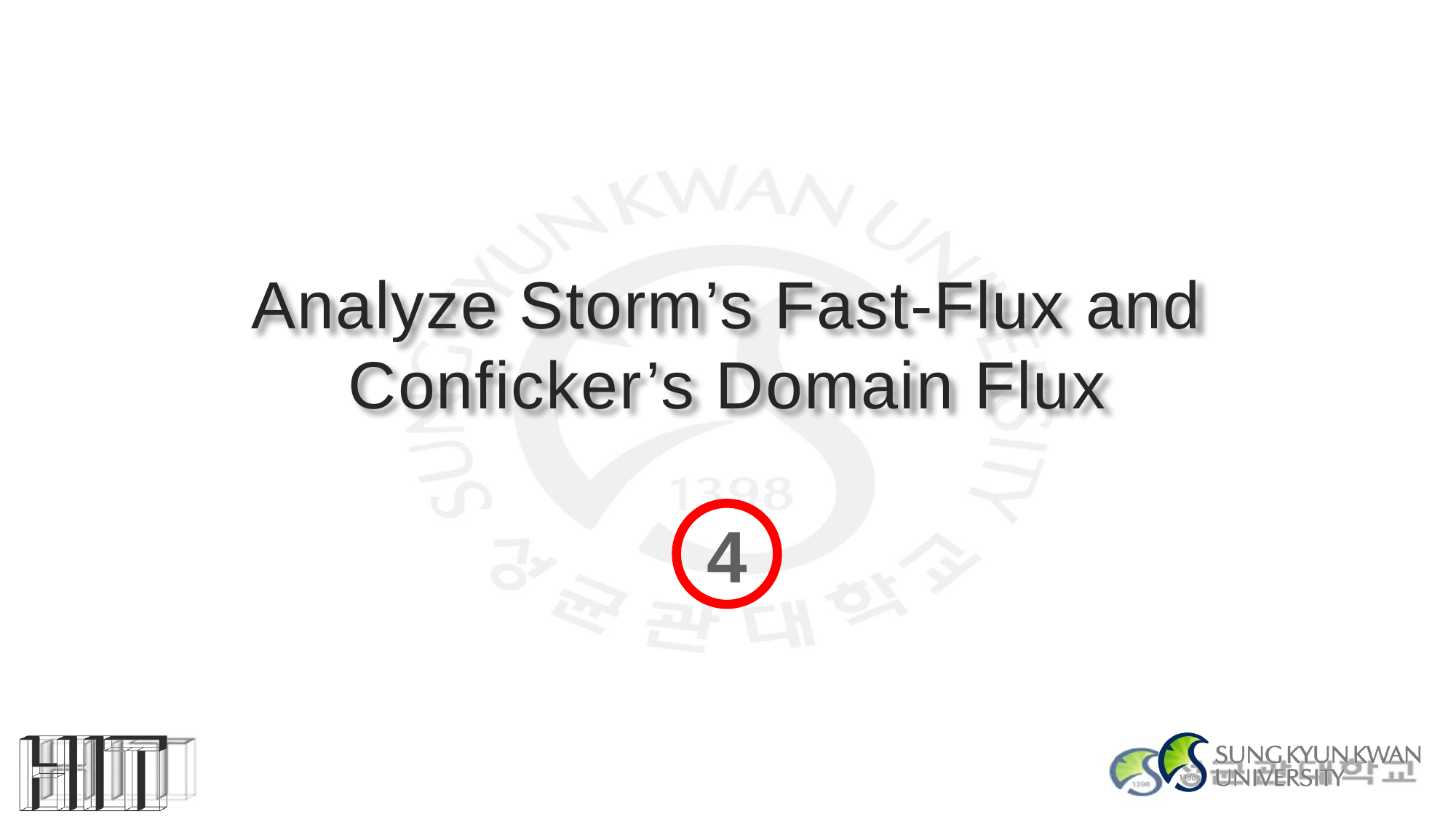

# Analyze Storm’s Fast-Flux and Conficker’s Domain Flux
4